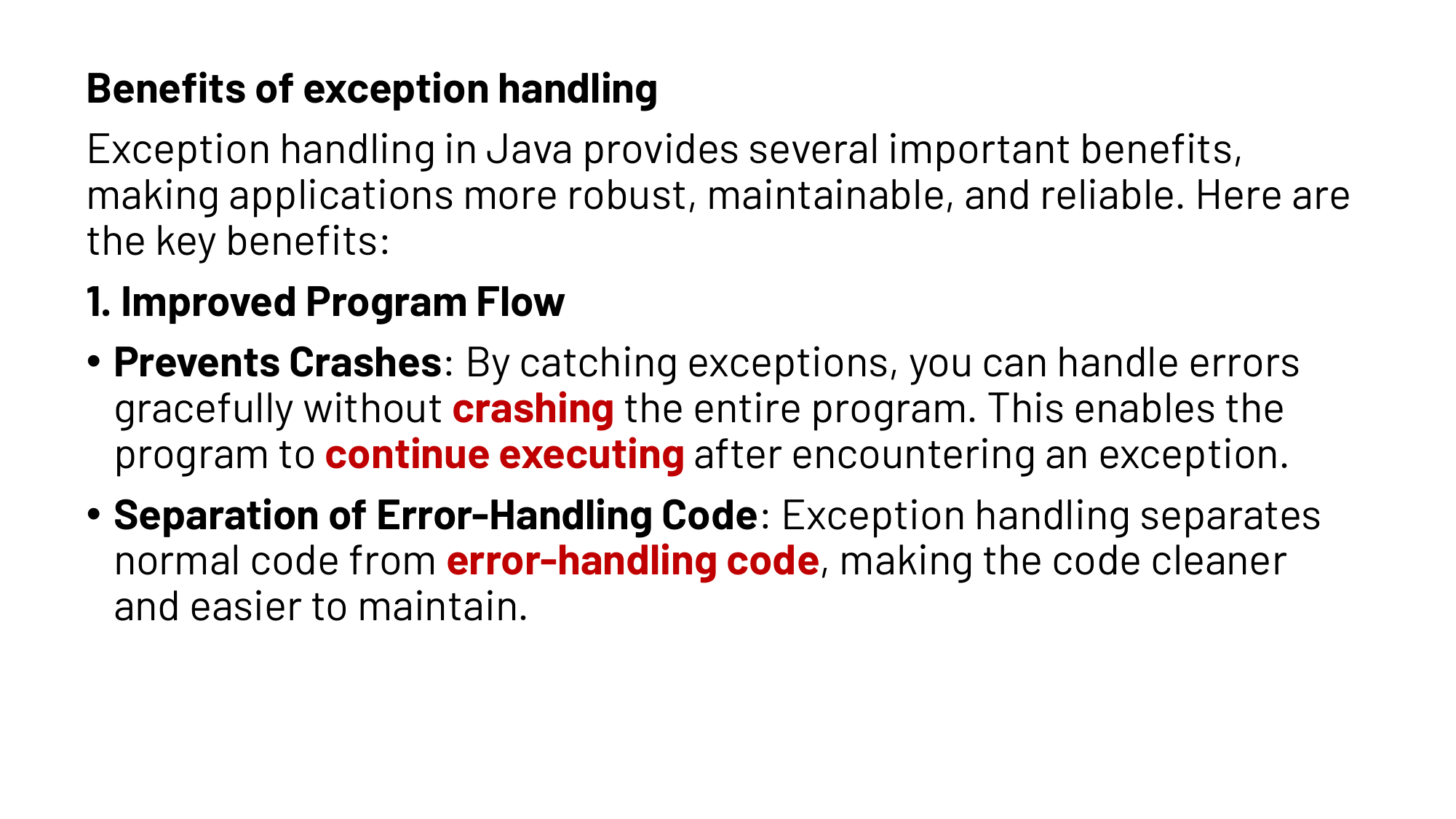

Benefits of exception handling
Exception handling in Java provides several important benefits, making applications more robust, maintainable, and reliable. Here are the key benefits:
1. Improved Program Flow
Prevents Crashes: By catching exceptions, you can handle errors gracefully without crashing the entire program. This enables the program to continue executing after encountering an exception.
Separation of Error-Handling Code: Exception handling separates normal code from error-handling code, making the code cleaner and easier to maintain.